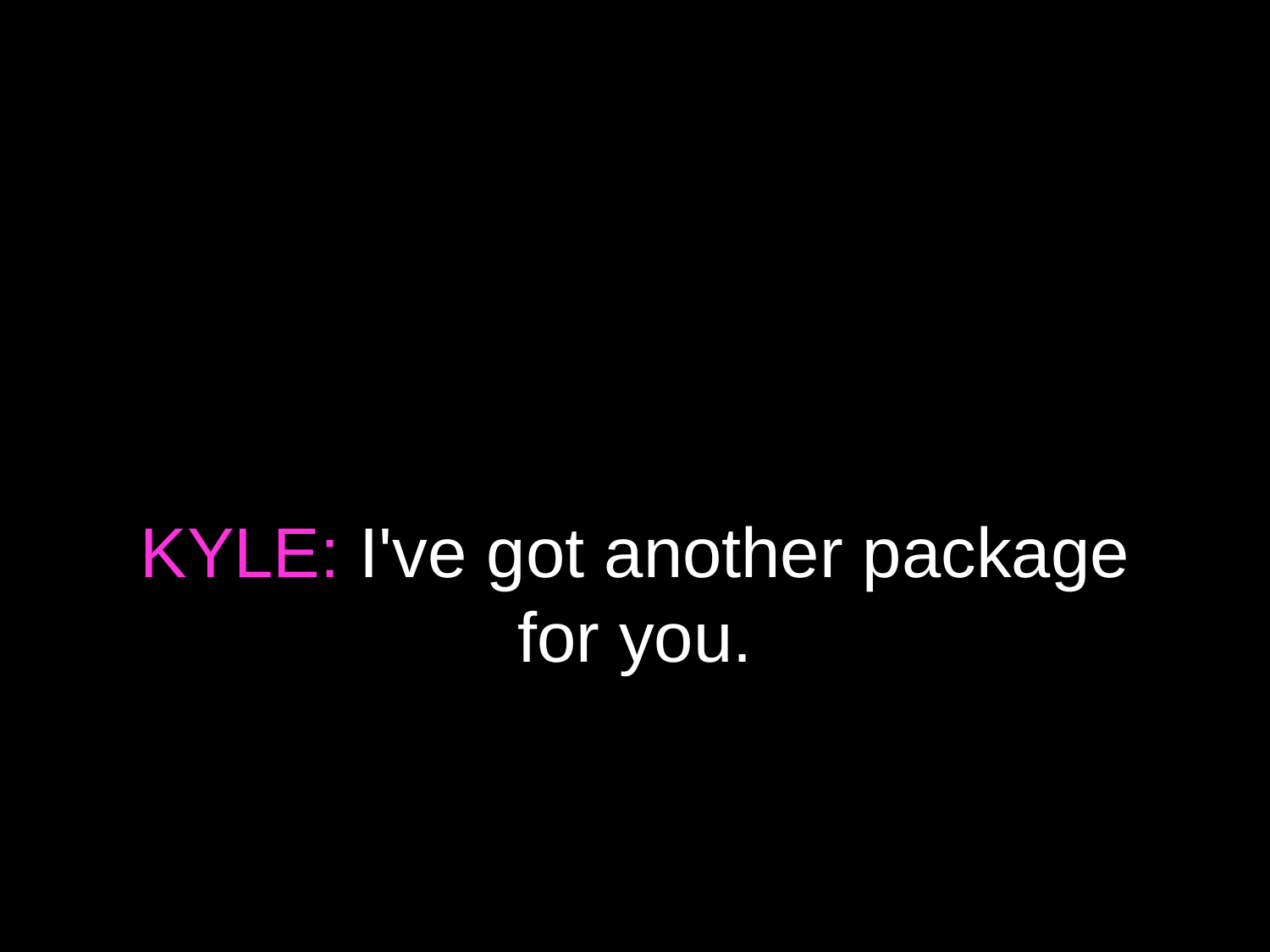

# KYLE: I've got another package for you.